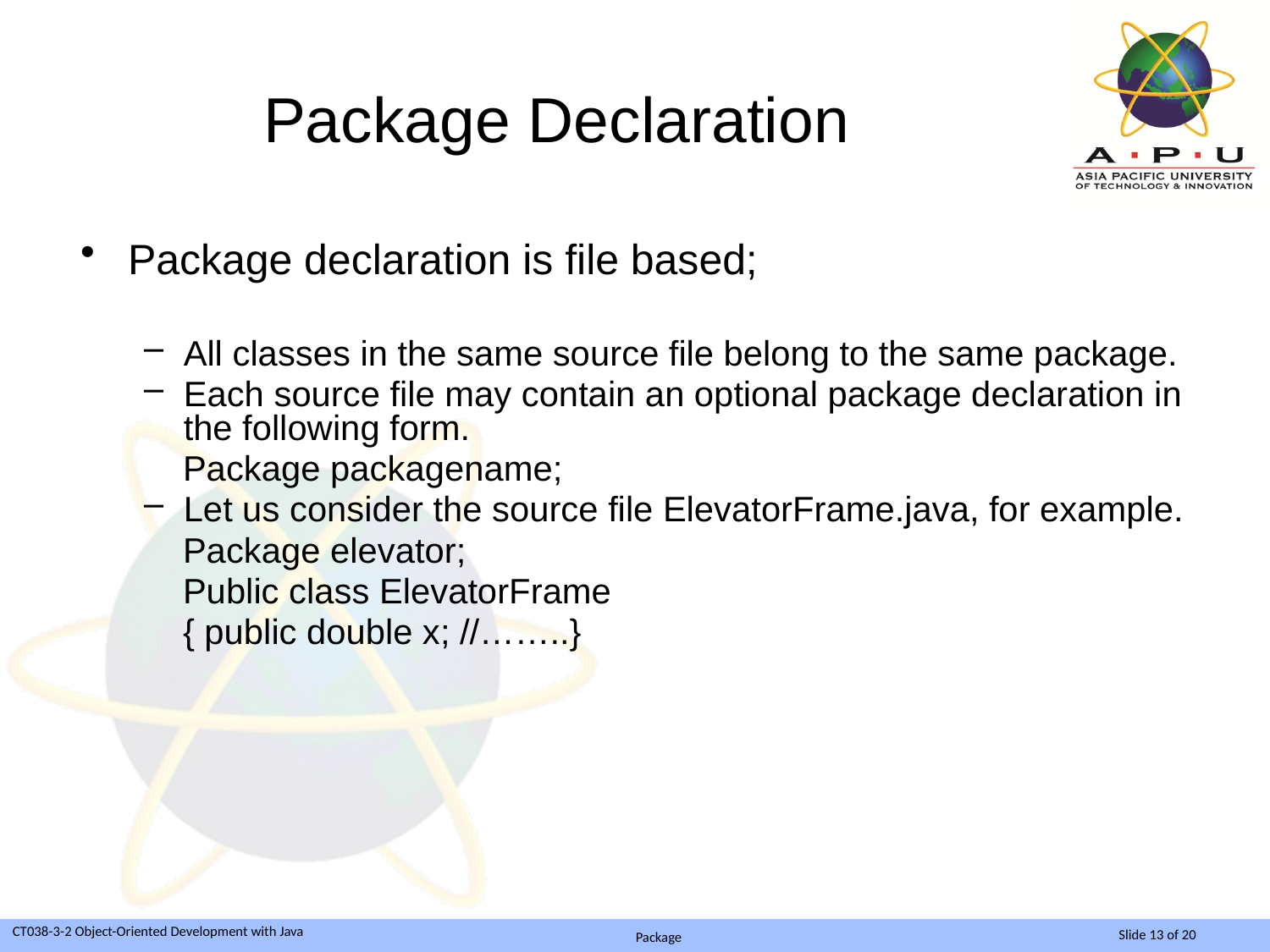

# Package Declaration
Package declaration is file based;

All classes in the same source file belong to the same package.
Each source file may contain an optional package declaration in the following form.
    Package packagename;
Let us consider the source file ElevatorFrame.java, for example.
    Package elevator;
    Public class ElevatorFrame
    { public double x; //……..}